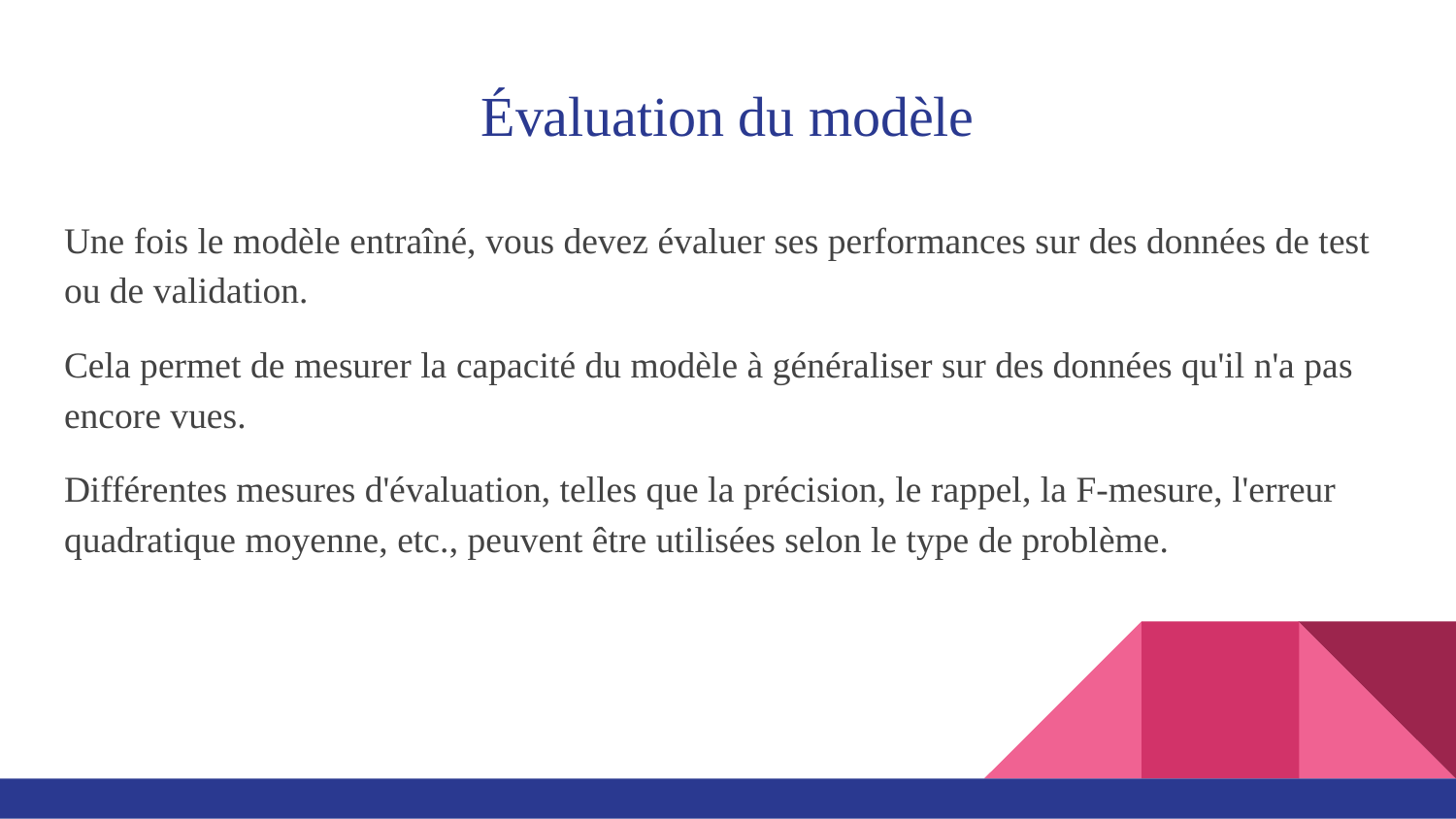

# Évaluation du modèle
Une fois le modèle entraîné, vous devez évaluer ses performances sur des données de test ou de validation.
Cela permet de mesurer la capacité du modèle à généraliser sur des données qu'il n'a pas encore vues.
Différentes mesures d'évaluation, telles que la précision, le rappel, la F-mesure, l'erreur quadratique moyenne, etc., peuvent être utilisées selon le type de problème.